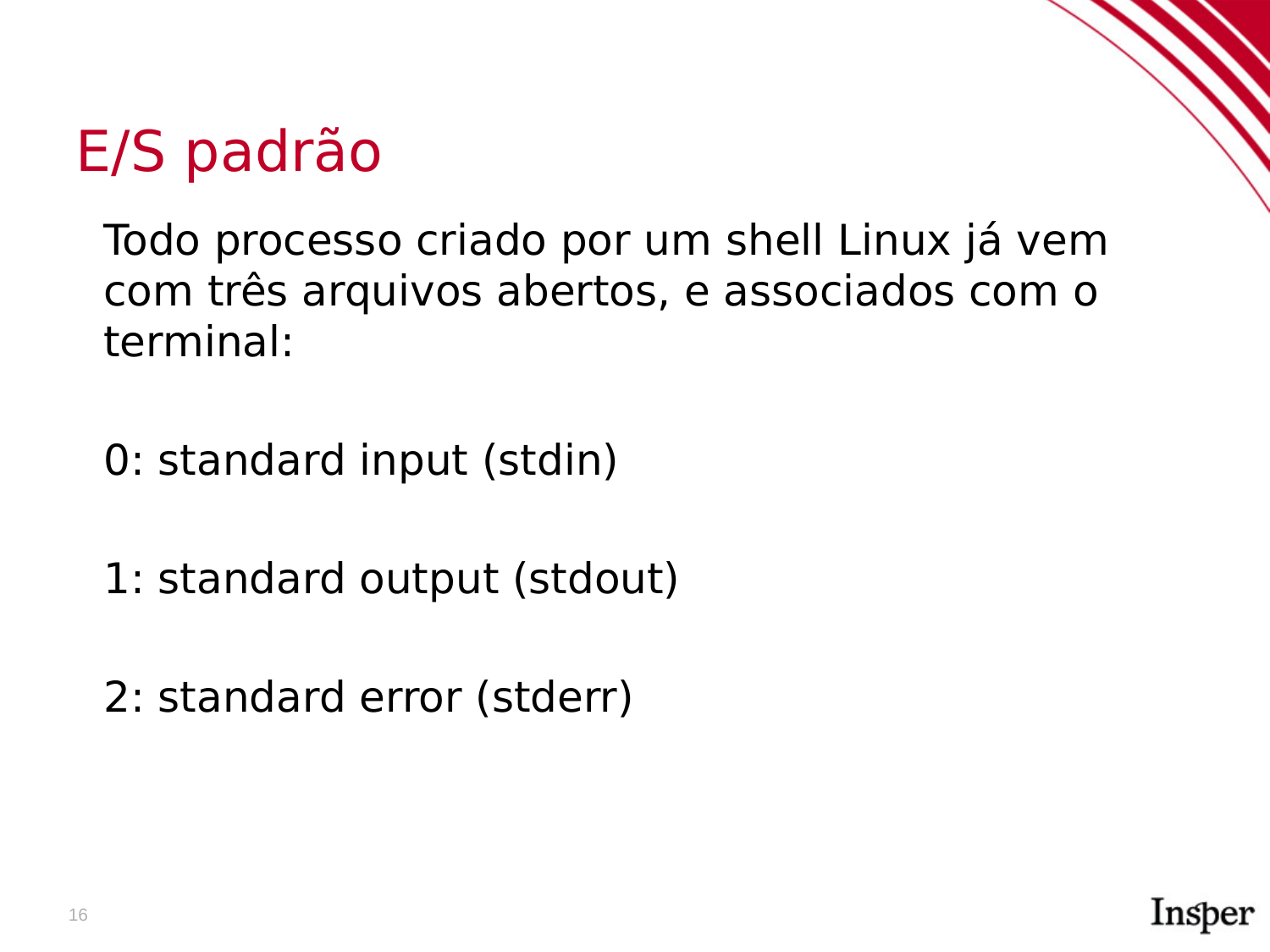

E/S padrão
Todo processo criado por um shell Linux já vem com três arquivos abertos, e associados com o terminal:

0: standard input (stdin)

1: standard output (stdout)

2: standard error (stderr)
16